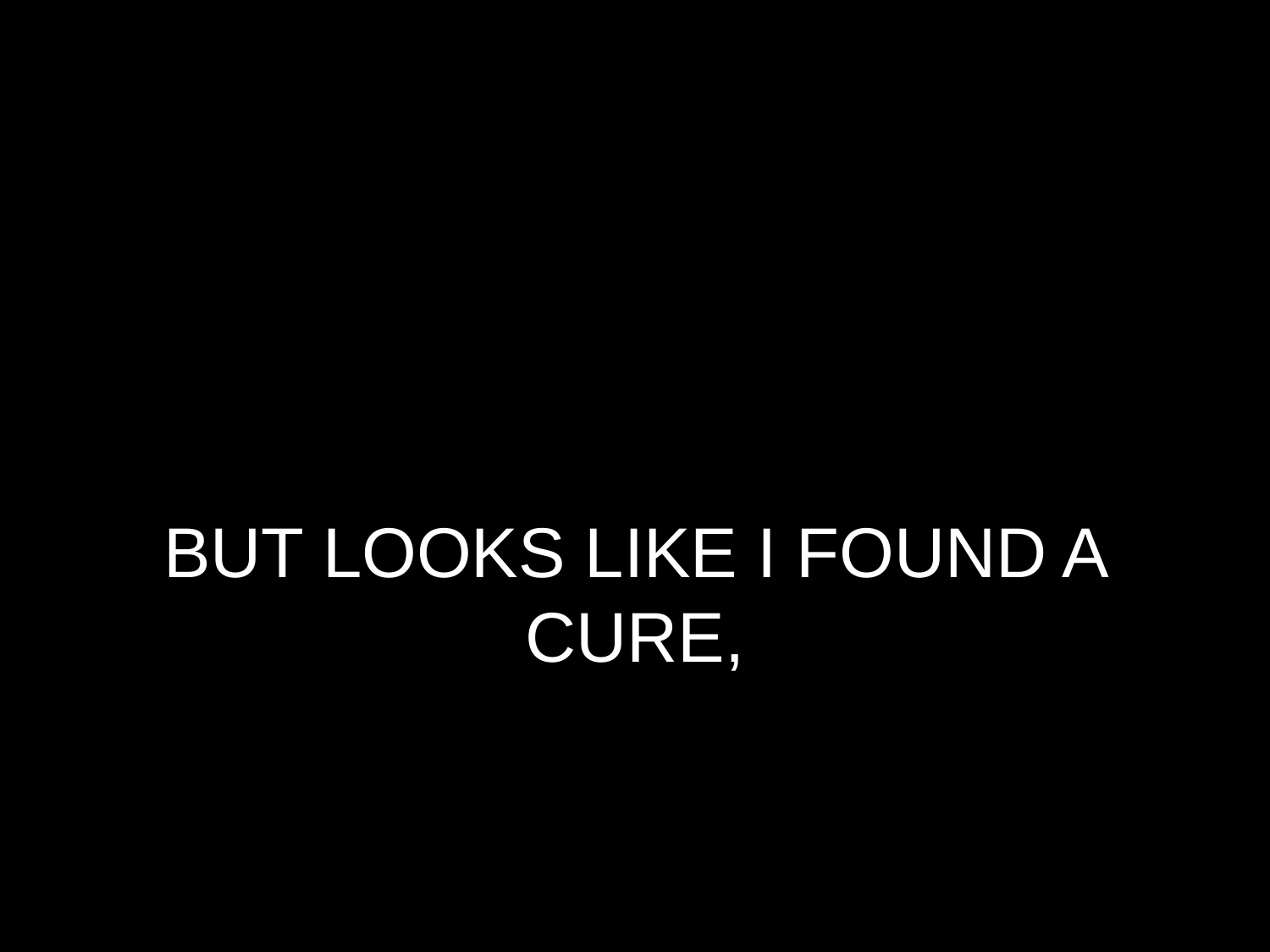

# BUT LOOKS LIKE I FOUND A CURE,